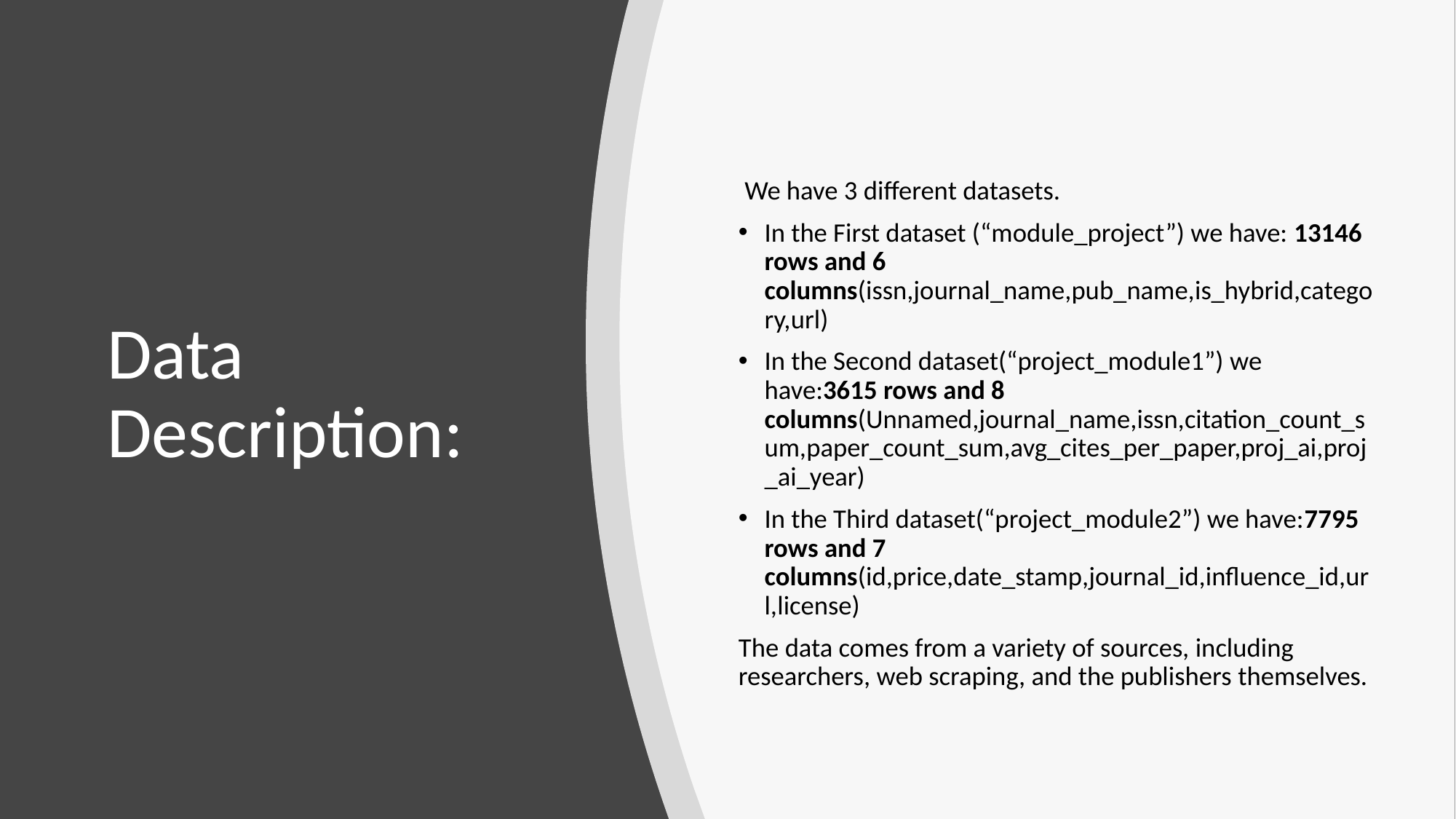

We have 3 different datasets.
In the First dataset (“module_project”) we have: 13146 rows and 6 columns(issn,journal_name,pub_name,is_hybrid,category,url)
In the Second dataset(“project_module1”) we have:3615 rows and 8 columns(Unnamed,journal_name,issn,citation_count_sum,paper_count_sum,avg_cites_per_paper,proj_ai,proj_ai_year)
In the Third dataset(“project_module2”) we have:7795 rows and 7 columns(id,price,date_stamp,journal_id,influence_id,url,license)
The data comes from a variety of sources, including researchers, web scraping, and the publishers themselves.
# Data Description: